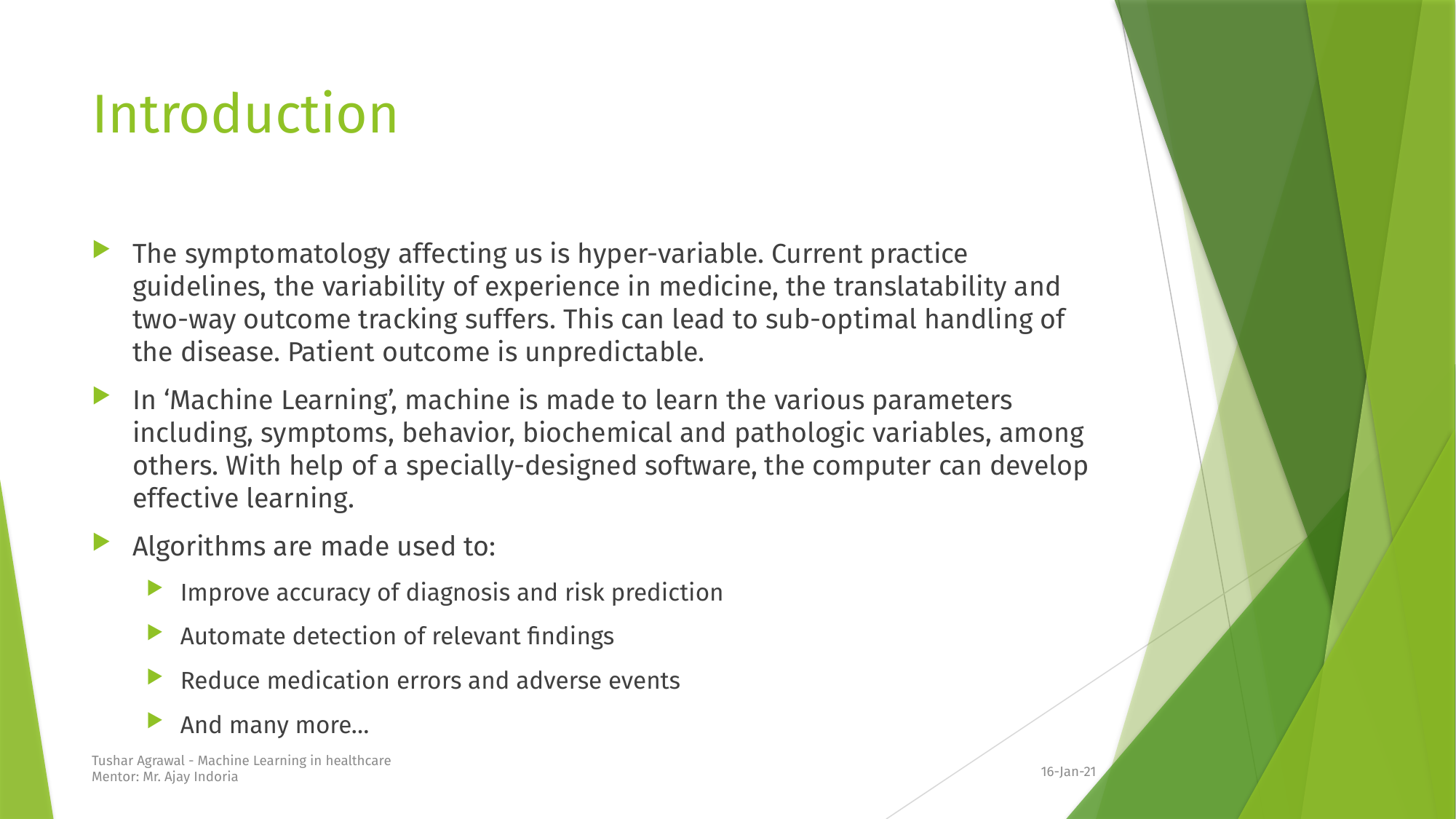

# Introduction
The symptomatology affecting us is hyper-variable. Current practice guidelines, the variability of experience in medicine, the translatability and two-way outcome tracking suffers. This can lead to sub-optimal handling of the disease. Patient outcome is unpredictable.
In ‘Machine Learning’, machine is made to learn the various parameters including, symptoms, behavior, biochemical and pathologic variables, among others. With help of a specially-designed software, the computer can develop effective learning.
Algorithms are made used to:
Improve accuracy of diagnosis and risk prediction
Automate detection of relevant findings
Reduce medication errors and adverse events
And many more…

Tushar Agrawal - Machine Learning in healthcare
Mentor: Mr. Ajay Indoria
16-Jan-21